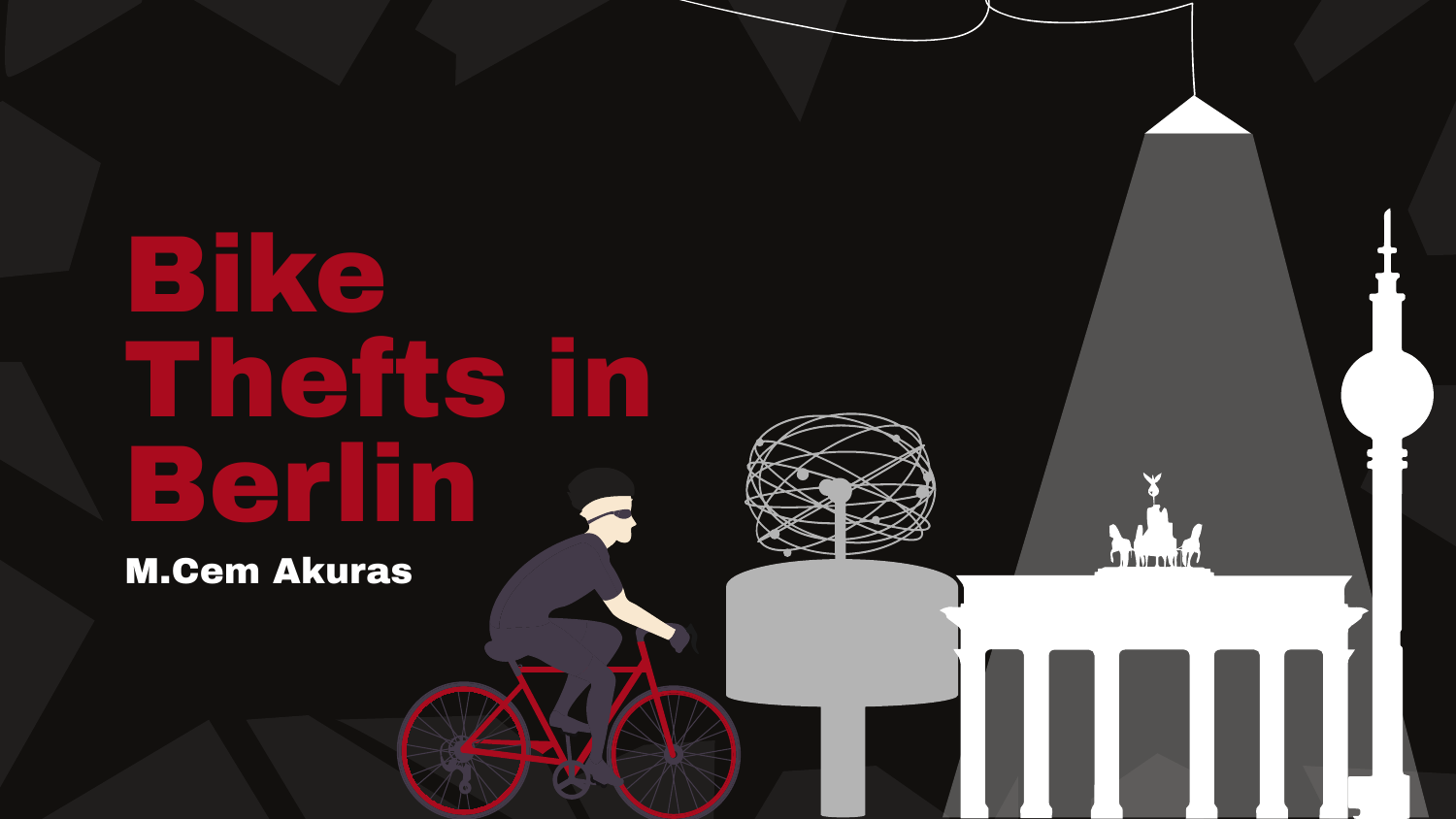

# Bike Thefts in Berlin

M.Cem Akuras